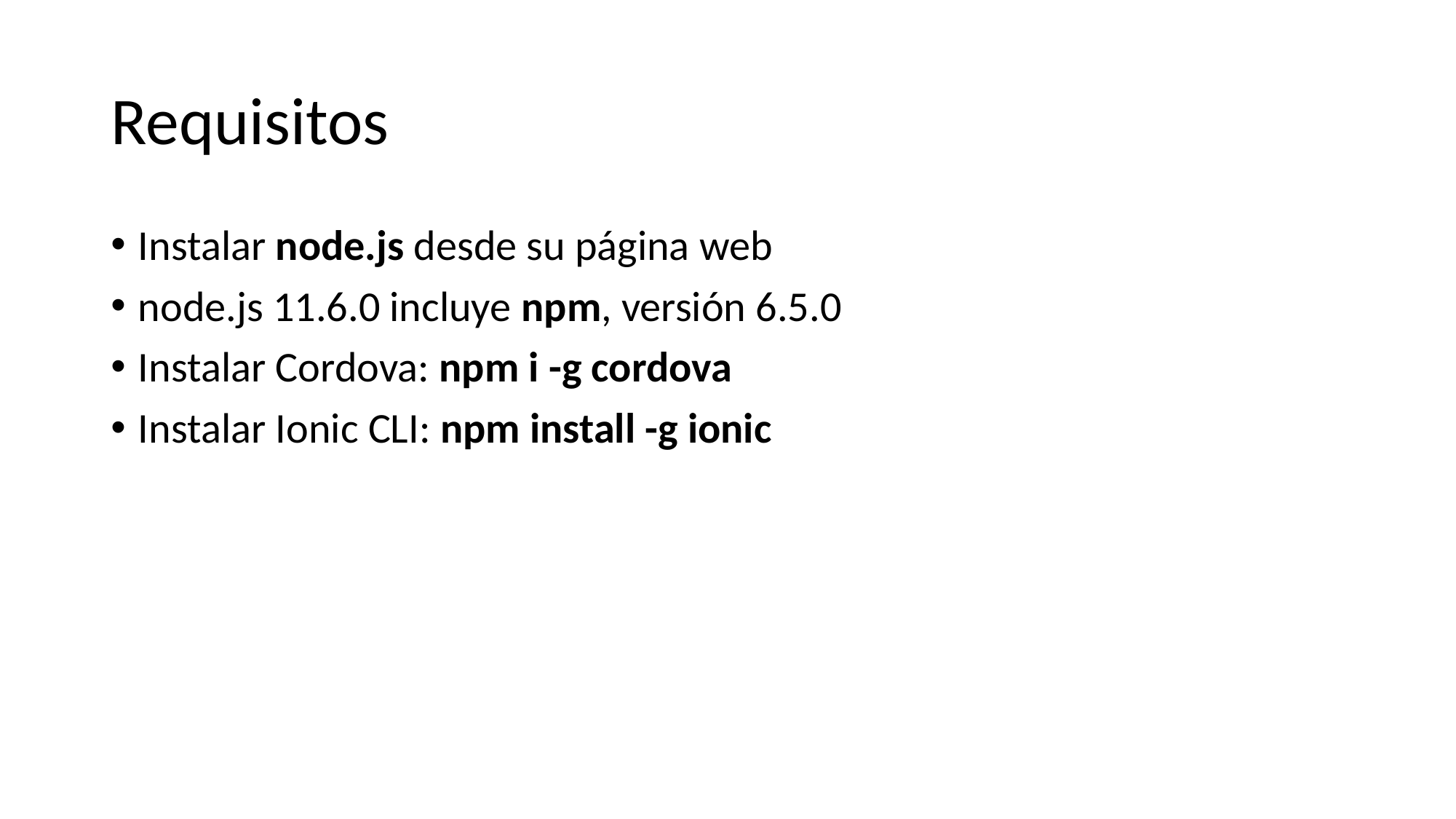

# Requisitos
Instalar node.js desde su página web
node.js 11.6.0 incluye npm, versión 6.5.0
Instalar Cordova: npm i -g cordova
Instalar Ionic CLI: npm install -g ionic